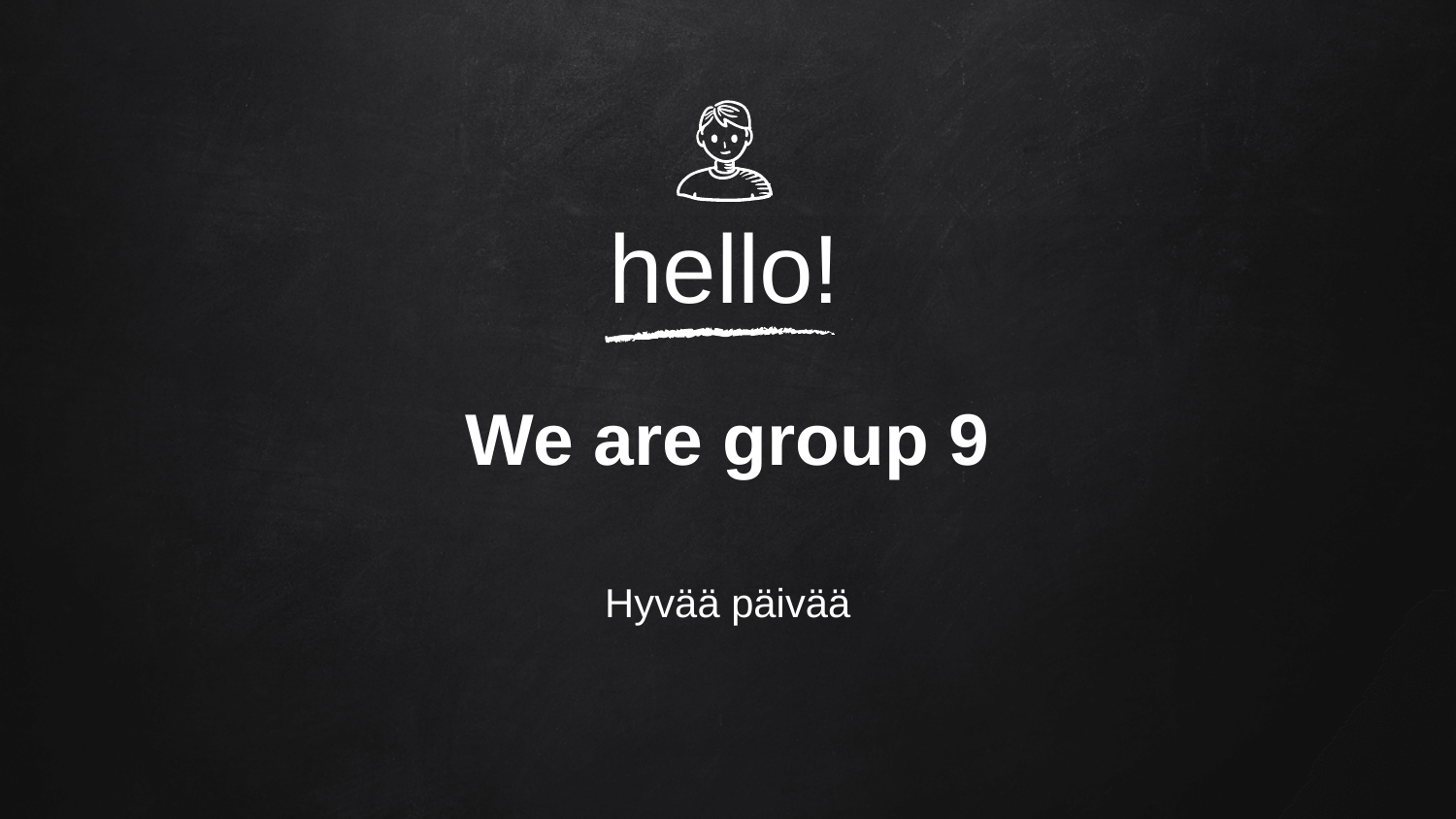

hello!

We are group 9

Hyvää päivää